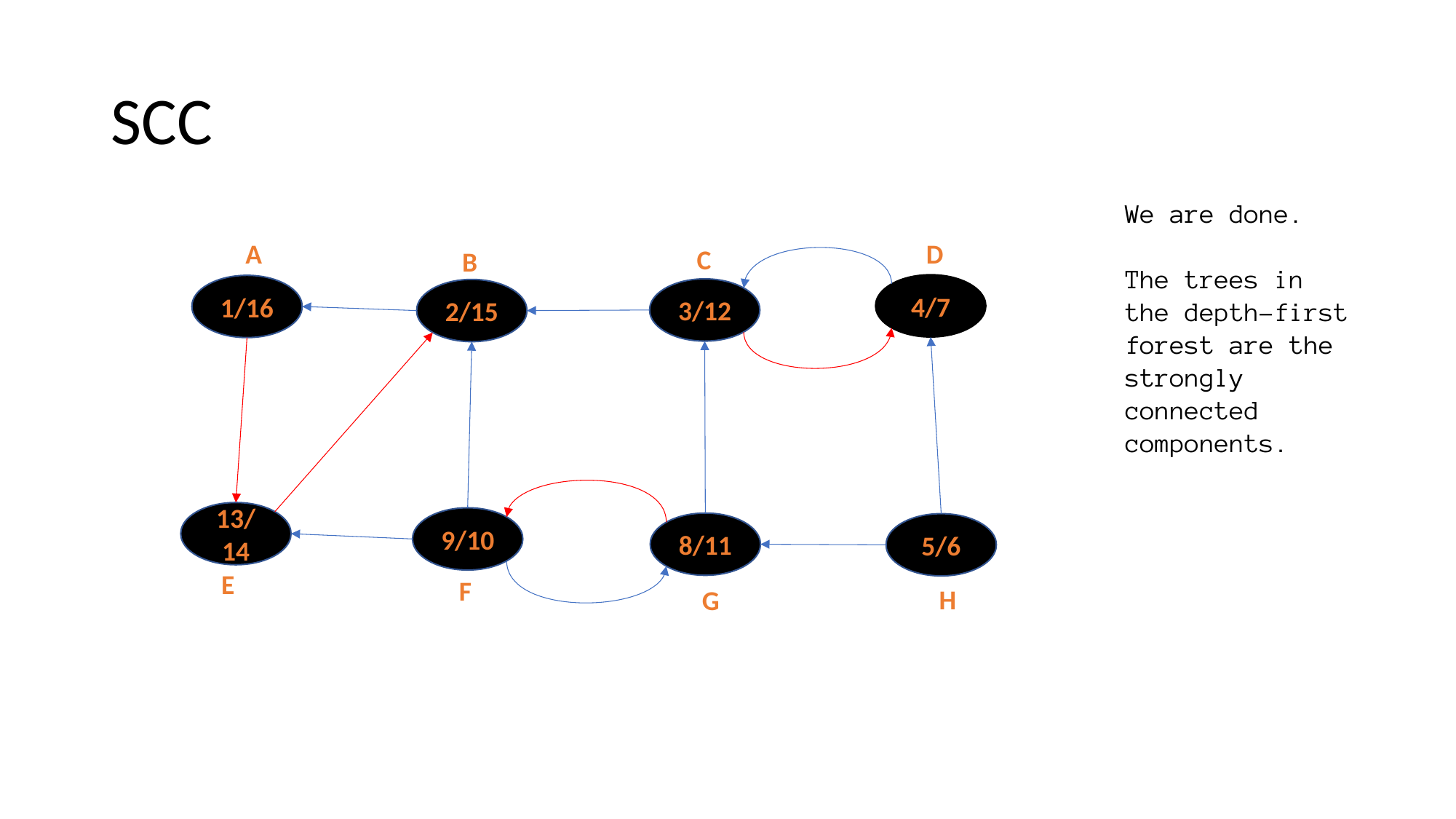

# SCC
We are done.

The trees in the depth-first forest are the strongly connected components.
A
D
C
B
4/7
1/16
3/12
2/15
13/
14
9/10
8/11
5/6
E
F
H
G